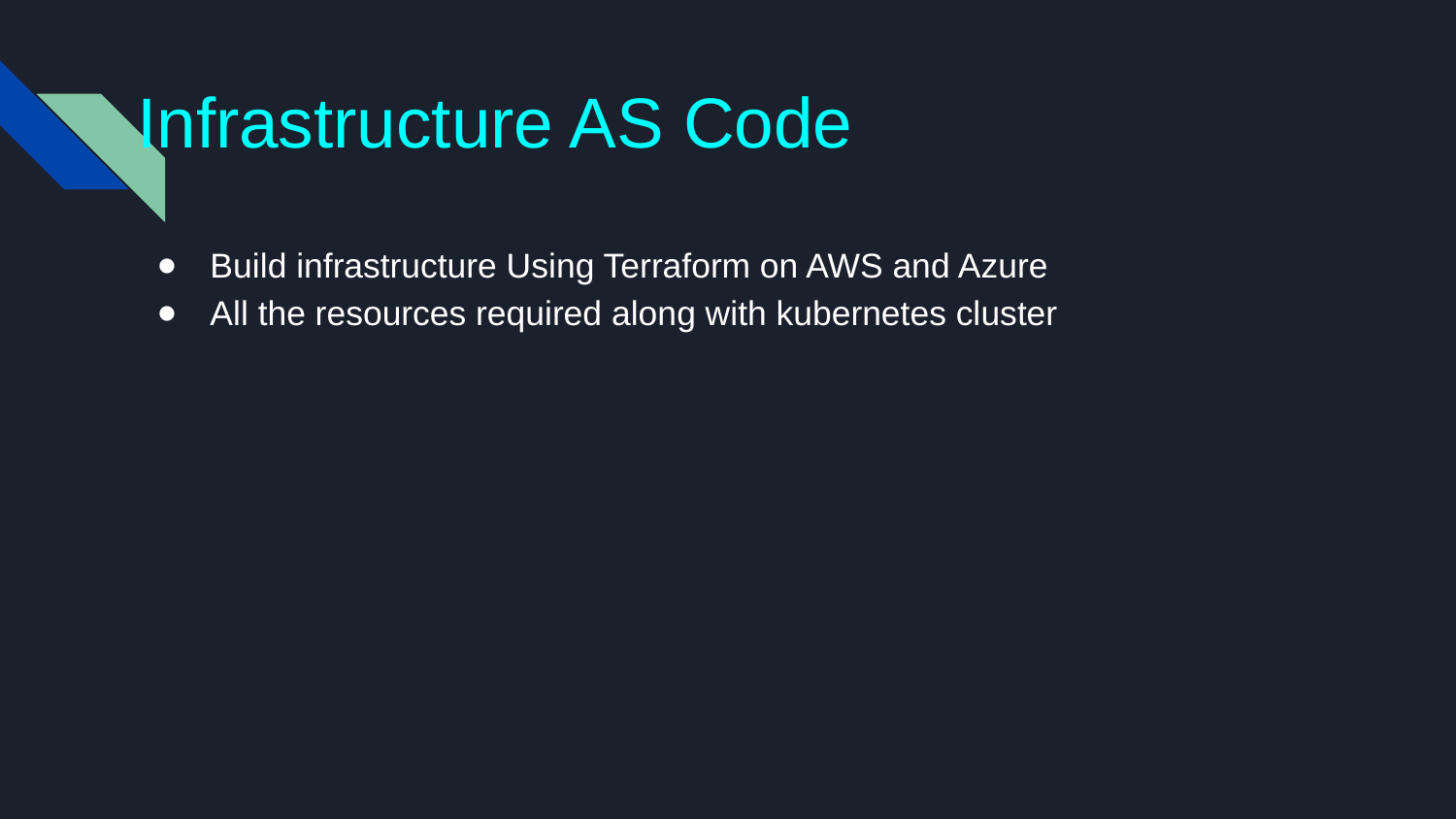

# Infrastructure AS Code
Build infrastructure Using Terraform on AWS and Azure
All the resources required along with kubernetes cluster